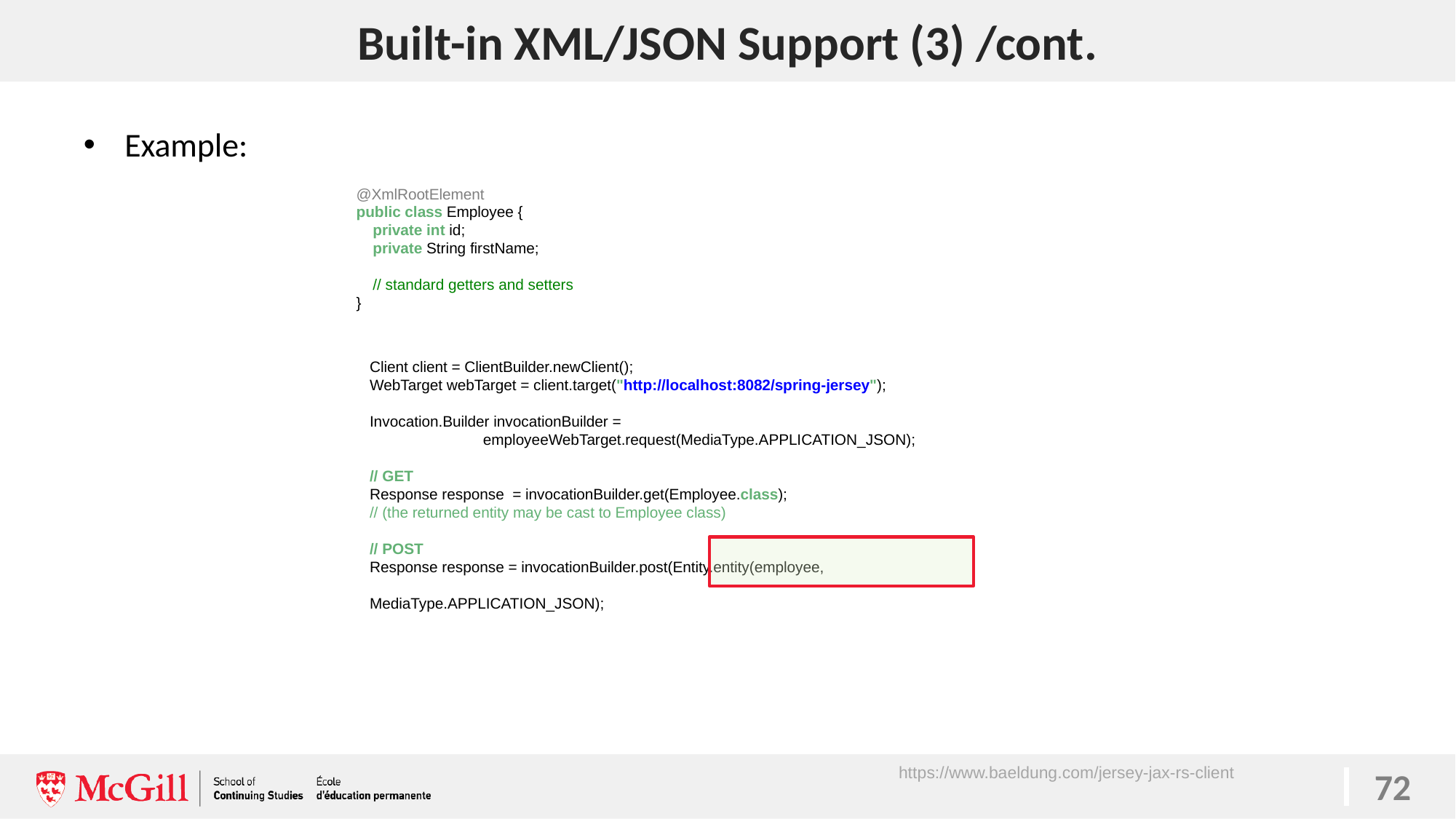

# Built-in XML/JSON Support (3) /cont.
72
Example:

@XmlRootElement
public class Employee {
    private int id;
    private String firstName;

    // standard getters and setters
}
Client client = ClientBuilder.newClient();
WebTarget webTarget = client.target("http://localhost:8082/spring-jersey");

Invocation.Builder invocationBuilder =
	 employeeWebTarget.request(MediaType.APPLICATION_JSON);

// GET
Response response  = invocationBuilder.get(Employee.class);
// (the returned entity may be cast to Employee class)

// POST
Response response = invocationBuilder.post(Entity.entity(employee,
 				 			MediaType.APPLICATION_JSON);

https://www.baeldung.com/jersey-jax-rs-client